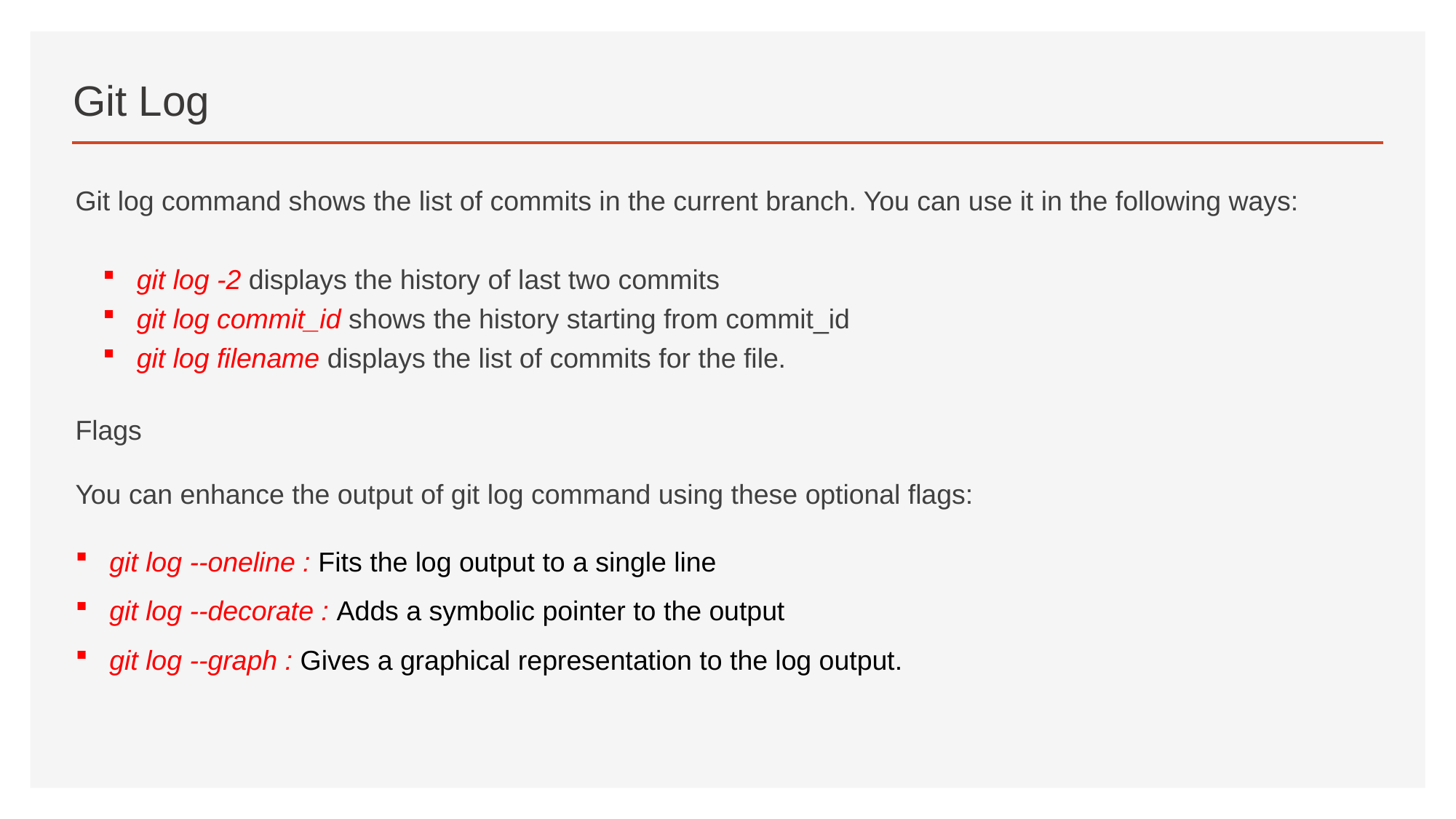

# Git Log
Git log command shows the list of commits in the current branch. You can use it in the following ways:

git log -2 displays the history of last two commits
git log commit_id shows the history starting from commit_id
git log filename displays the list of commits for the file.

Flags
You can enhance the output of git log command using these optional flags:
git log --oneline : Fits the log output to a single line
git log --decorate : Adds a symbolic pointer to the output
git log --graph : Gives a graphical representation to the log output.